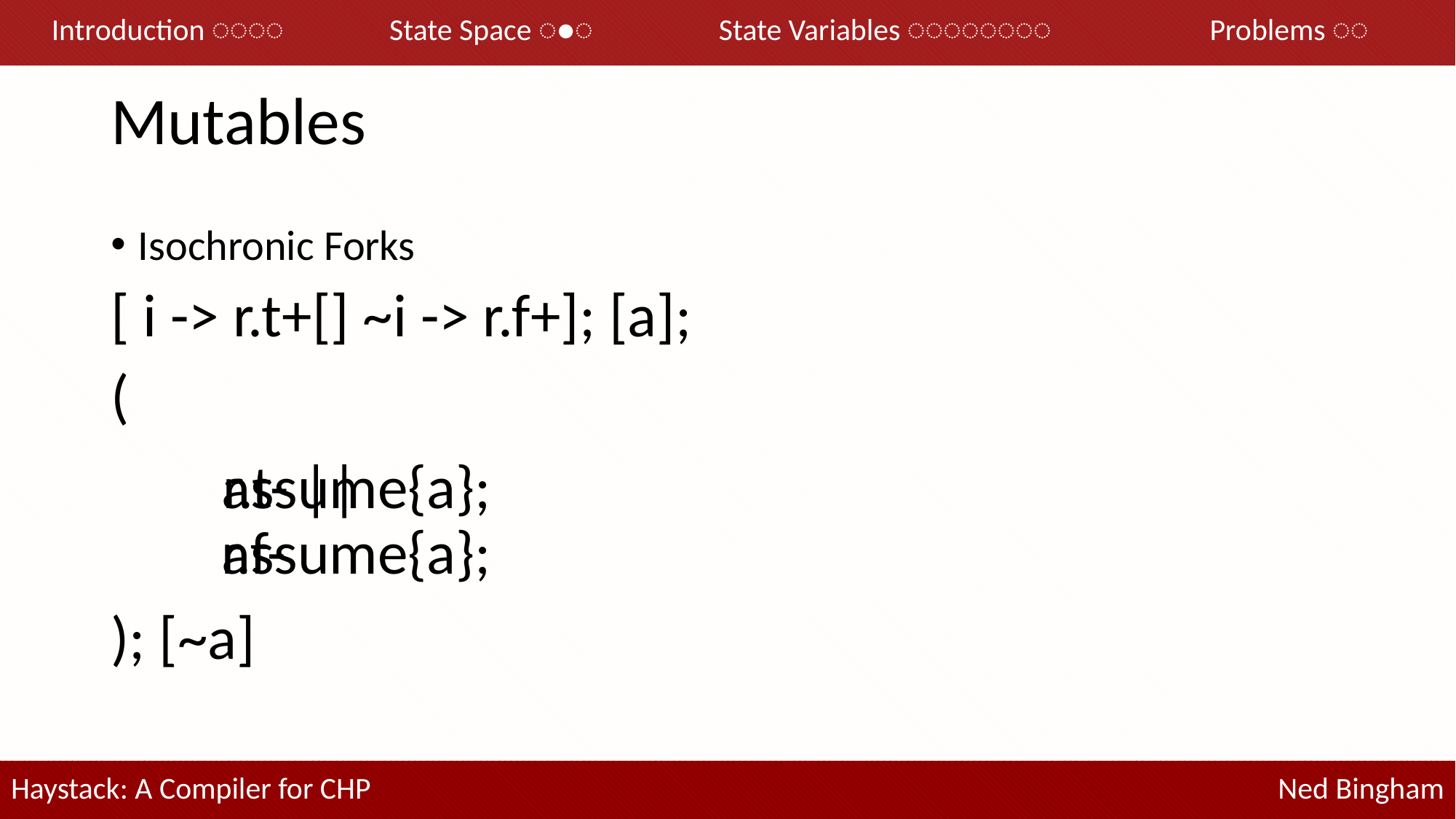

| Introduction ◌◌◌◌ | State Space ◌●◌ | State Variables ◌◌◌◌◌◌◌◌ | Problems ◌◌ |
| --- | --- | --- | --- |
# Mutables
Isochronic Forks
[ i -> r.t+[] ~i -> r.f+]; [a];
(

); [~a]

assume{a};
r.t- ||
assume{a};
r.f-
| Haystack: A Compiler for CHP | Ned Bingham |
| --- | --- |